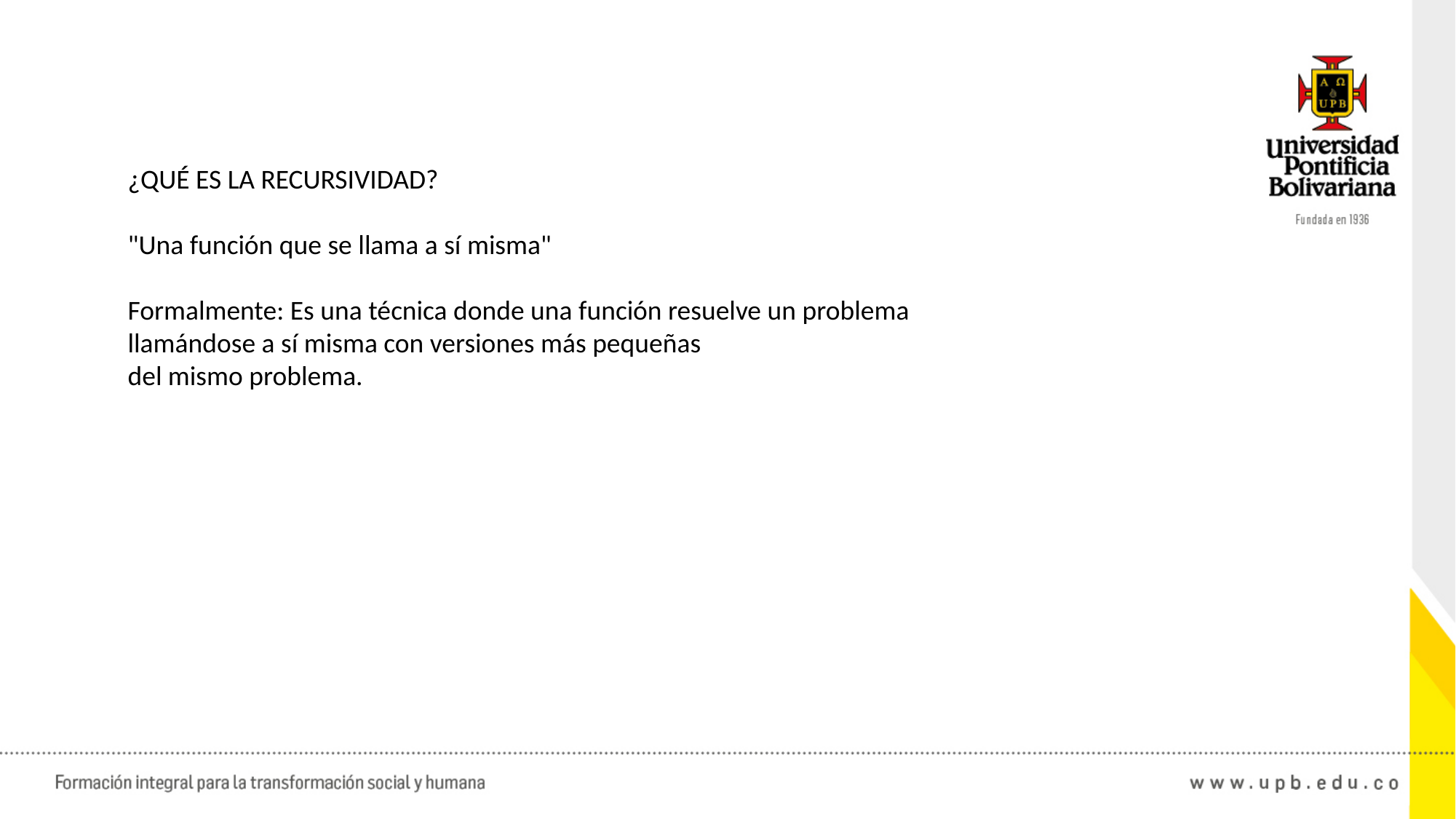

¿QUÉ ES LA RECURSIVIDAD?

"Una función que se llama a sí misma"

Formalmente: Es una técnica donde una función resuelve un problema
llamándose a sí misma con versiones más pequeñas
del mismo problema.